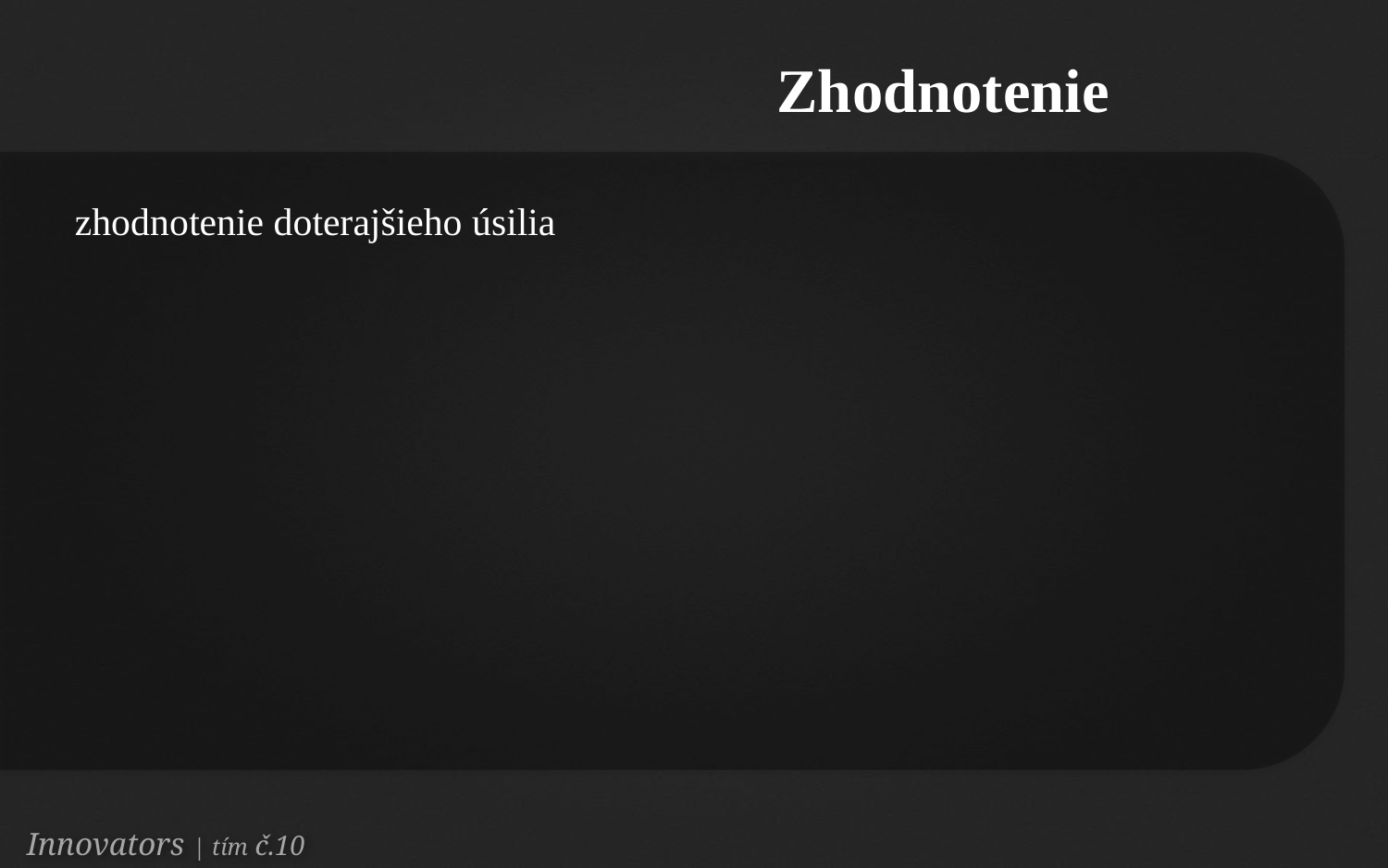

Zhodnotenie

 zhodnotenie doterajšieho úsilia
Innovators | tím č.10